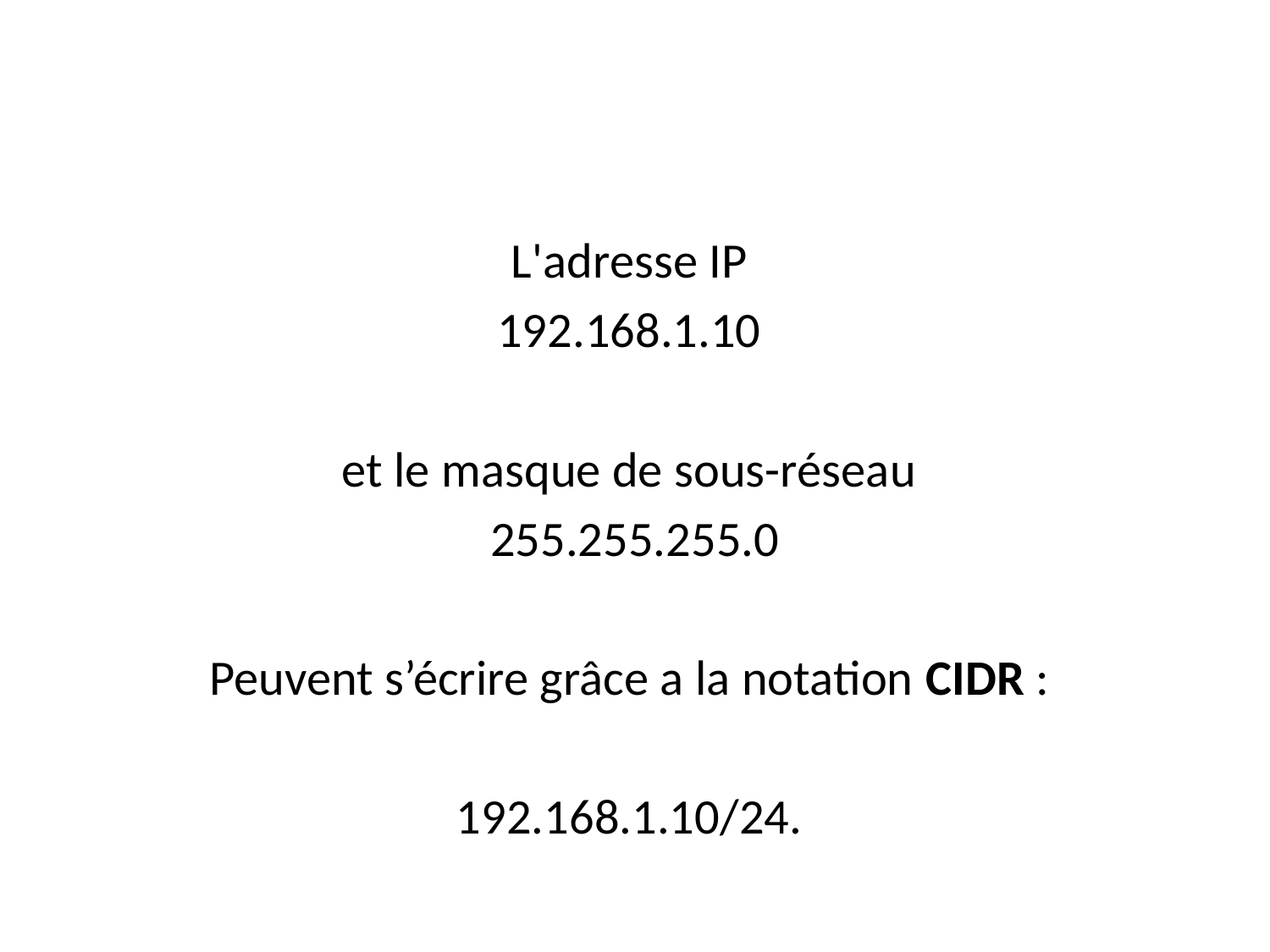

#
L'adresse IP
192.168.1.10

et le masque de sous-réseau
255.255.255.0

Peuvent s’écrire grâce a la notation CIDR :

192.168.1.10/24.